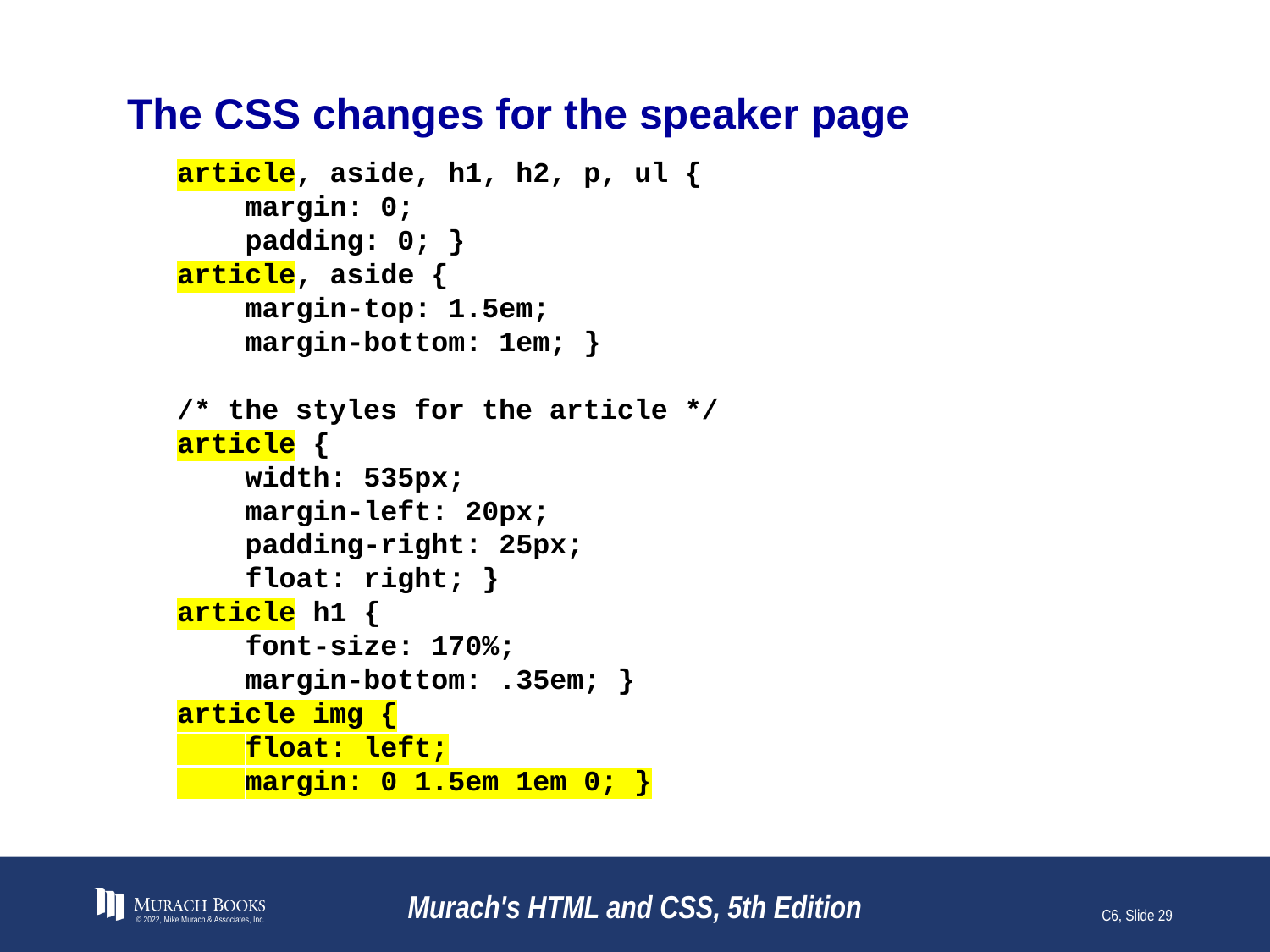

# The CSS changes for the speaker page
article, aside, h1, h2, p, ul {
    margin: 0;
    padding: 0; }
article, aside {
    margin-top: 1.5em;
    margin-bottom: 1em; }

/* the styles for the article */
article {
    width: 535px;
    margin-left: 20px;
    padding-right: 25px;
    float: right; }
article h1 {
    font-size: 170%;
    margin-bottom: .35em; }
article img {
    float: left;
    margin: 0 1.5em 1em 0; }

© 2022, Mike Murach & Associates, Inc.
Murach's HTML and CSS, 5th Edition

C6, Slide 29